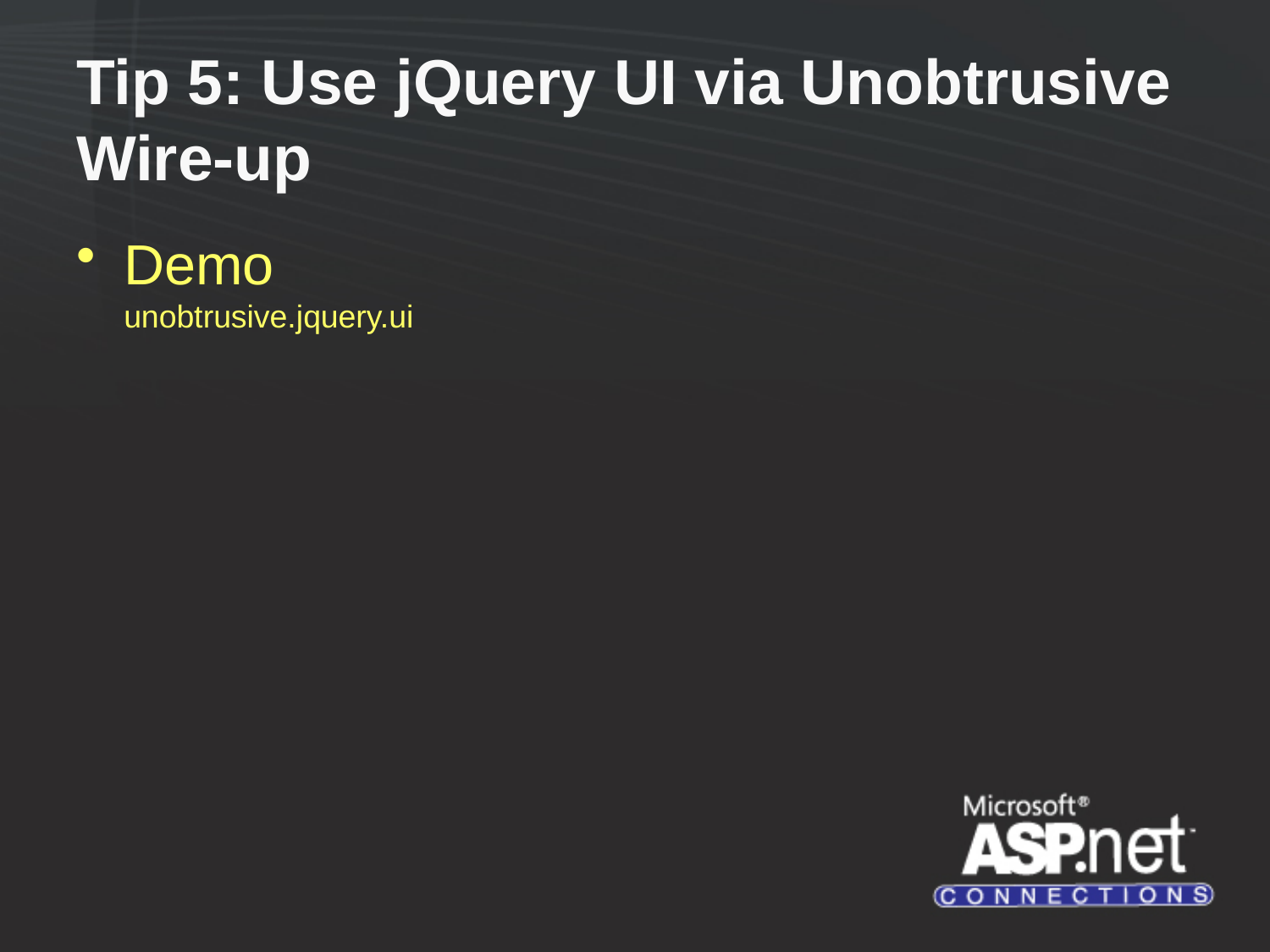

# Tip 5: Use jQuery UI via Unobtrusive Wire-up
Demo
unobtrusive.jquery.ui